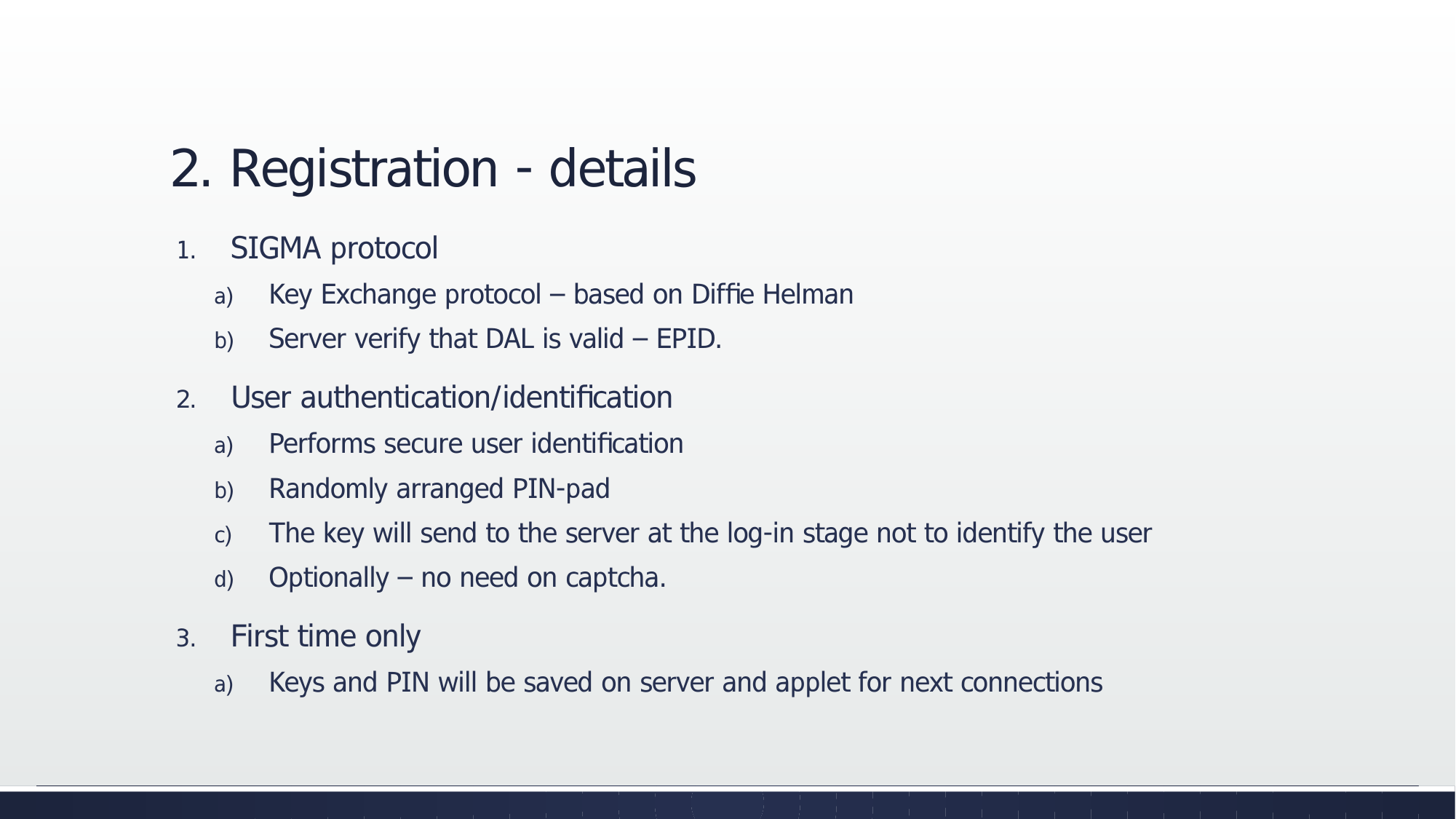

# 2. Registration - details
SIGMA protocol
Key Exchange protocol – based on Diffie Helman
Server verify that DAL is valid – EPID.
User authentication/identification
Performs secure user identification
Randomly arranged PIN-pad
The key will send to the server at the log-in stage not to identify the user
Optionally – no need on captcha.
First time only
Keys and PIN will be saved on server and applet for next connections